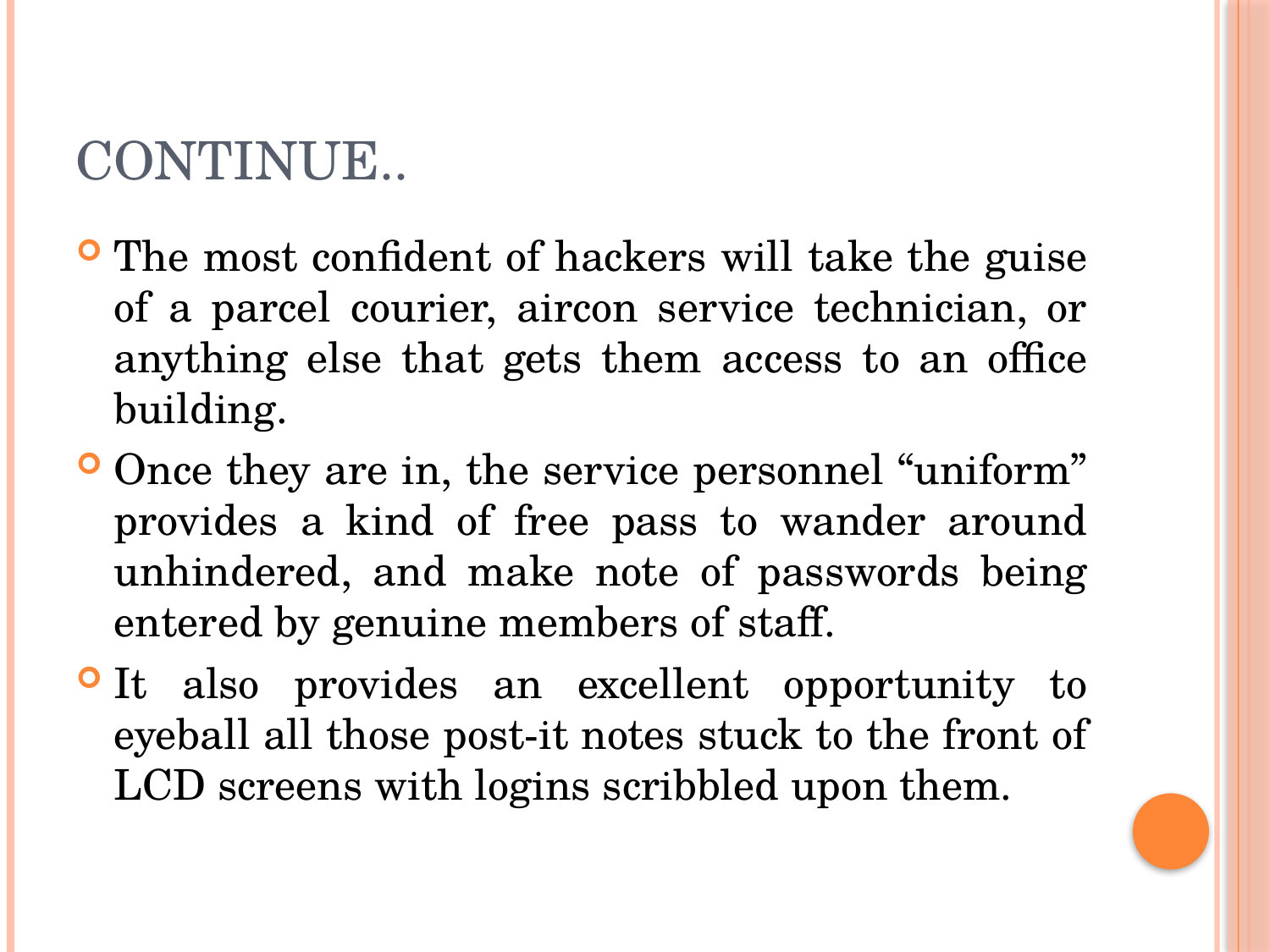

# Continue..
The most confident of hackers will take the guise of a parcel courier, aircon service technician, or anything else that gets them access to an office building.
Once they are in, the service personnel “uniform” provides a kind of free pass to wander around unhindered, and make note of passwords being entered by genuine members of staff.
It also provides an excellent opportunity to eyeball all those post-it notes stuck to the front of LCD screens with logins scribbled upon them.